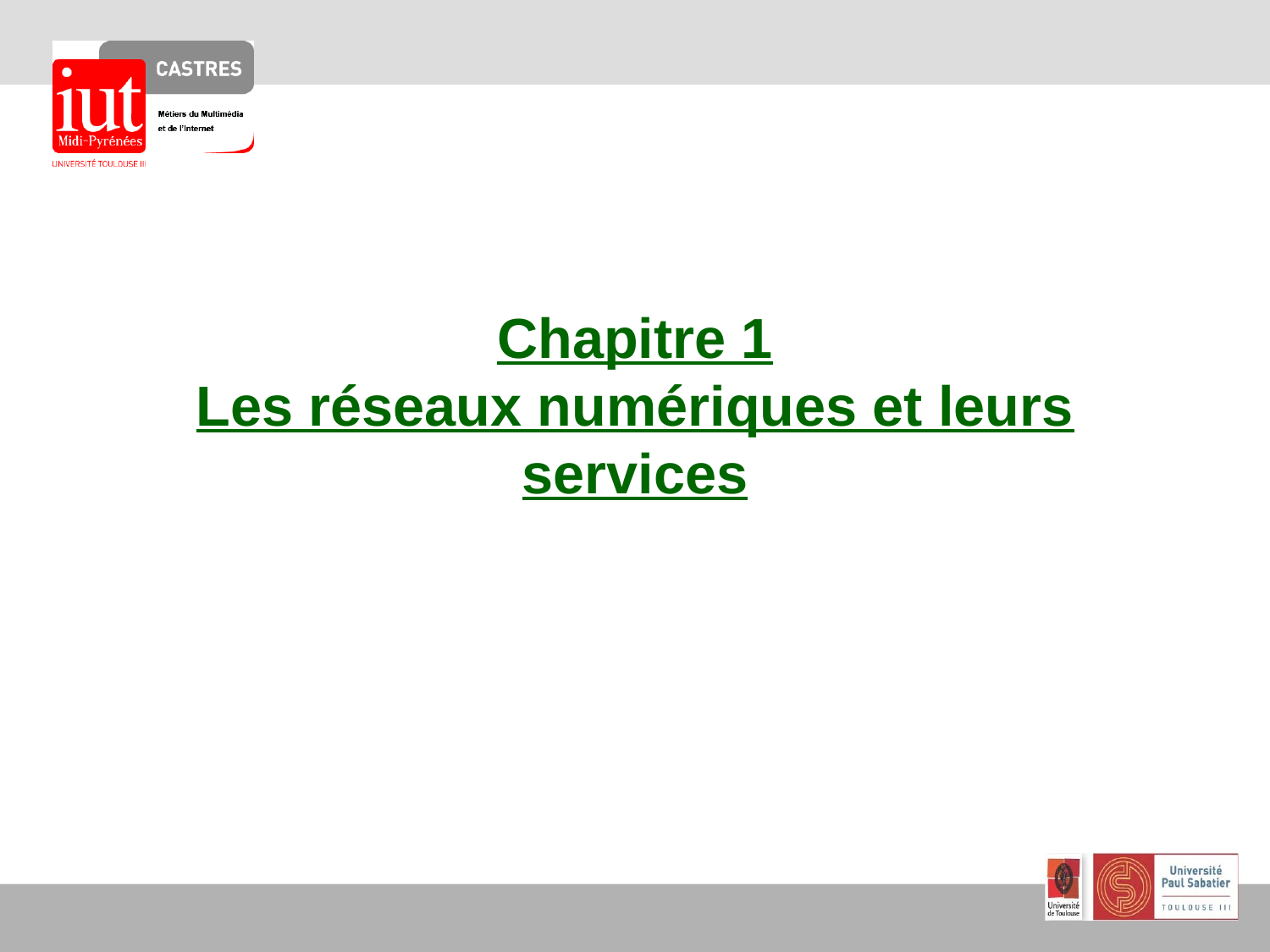

# Chapitre 1 Les réseaux numériques et leurs services